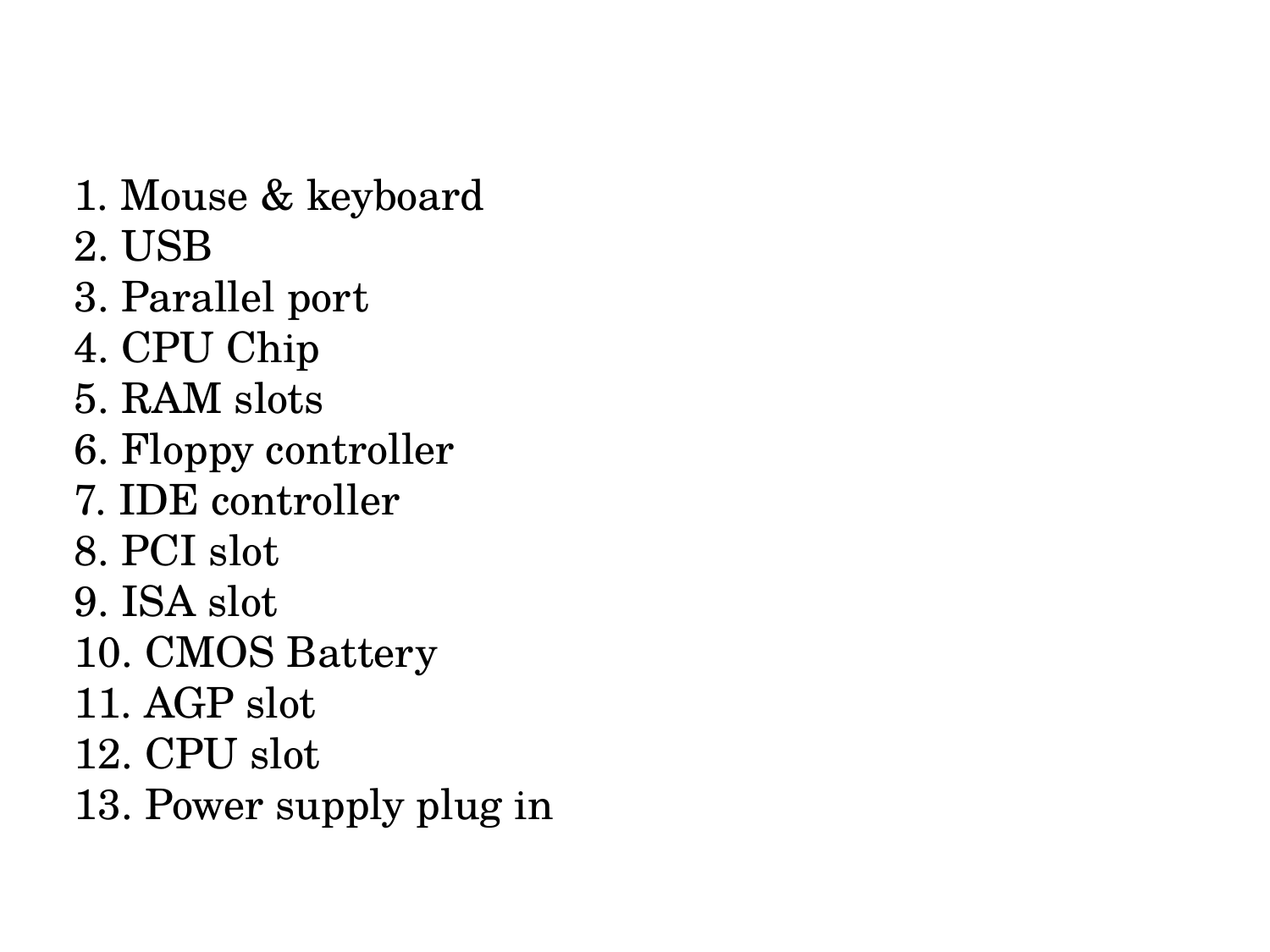

#
1. Mouse & keyboard
2. USB
3. Parallel port
4. CPU Chip
5. RAM slots
6. Floppy controller
7. IDE controller
8. PCI slot
9. ISA slot
10. CMOS Battery
11. AGP slot
12. CPU slot
13. Power supply plug in